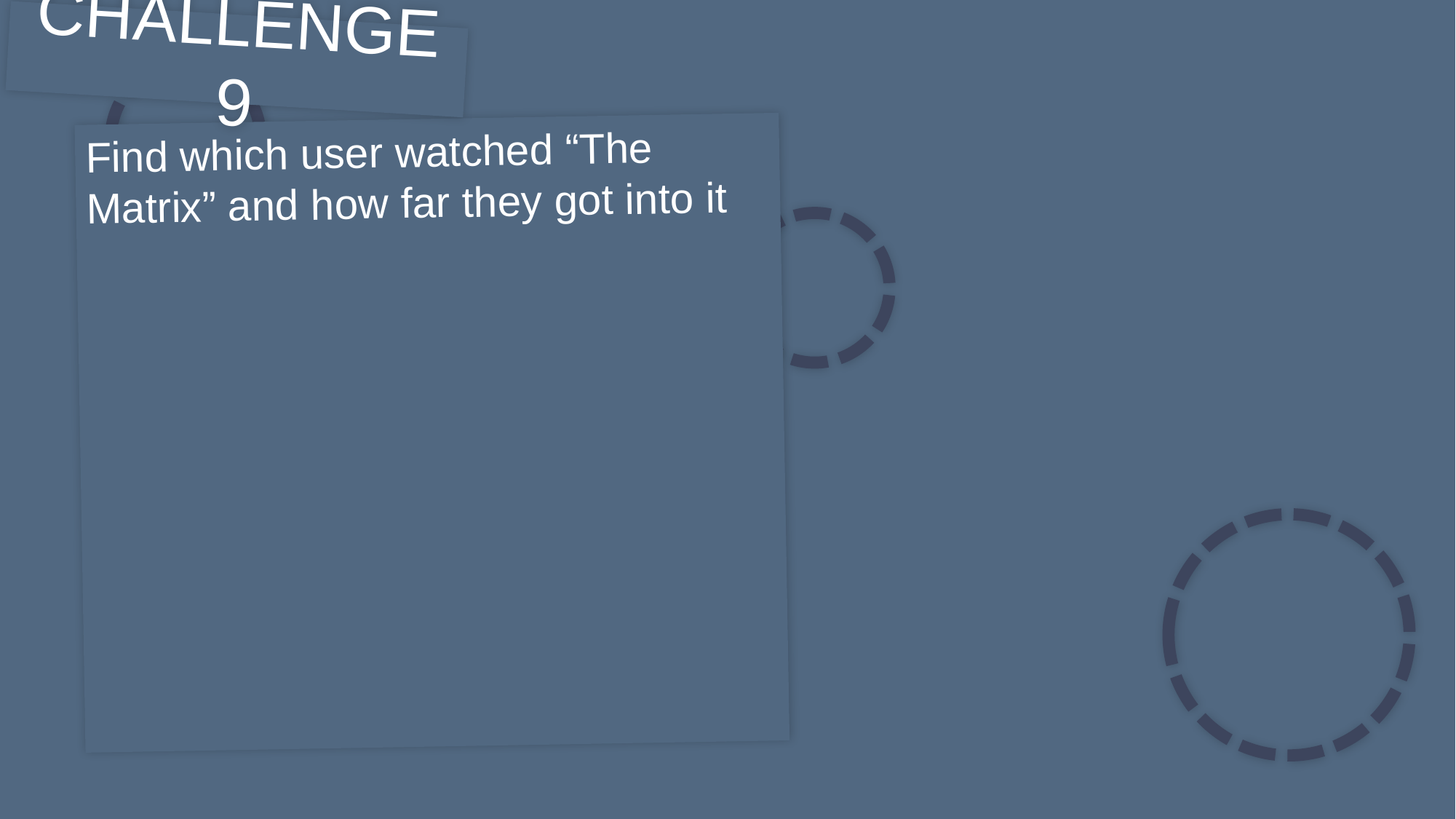

CHALLENGE 9

Find which user watched “The Matrix” and how far they got into it